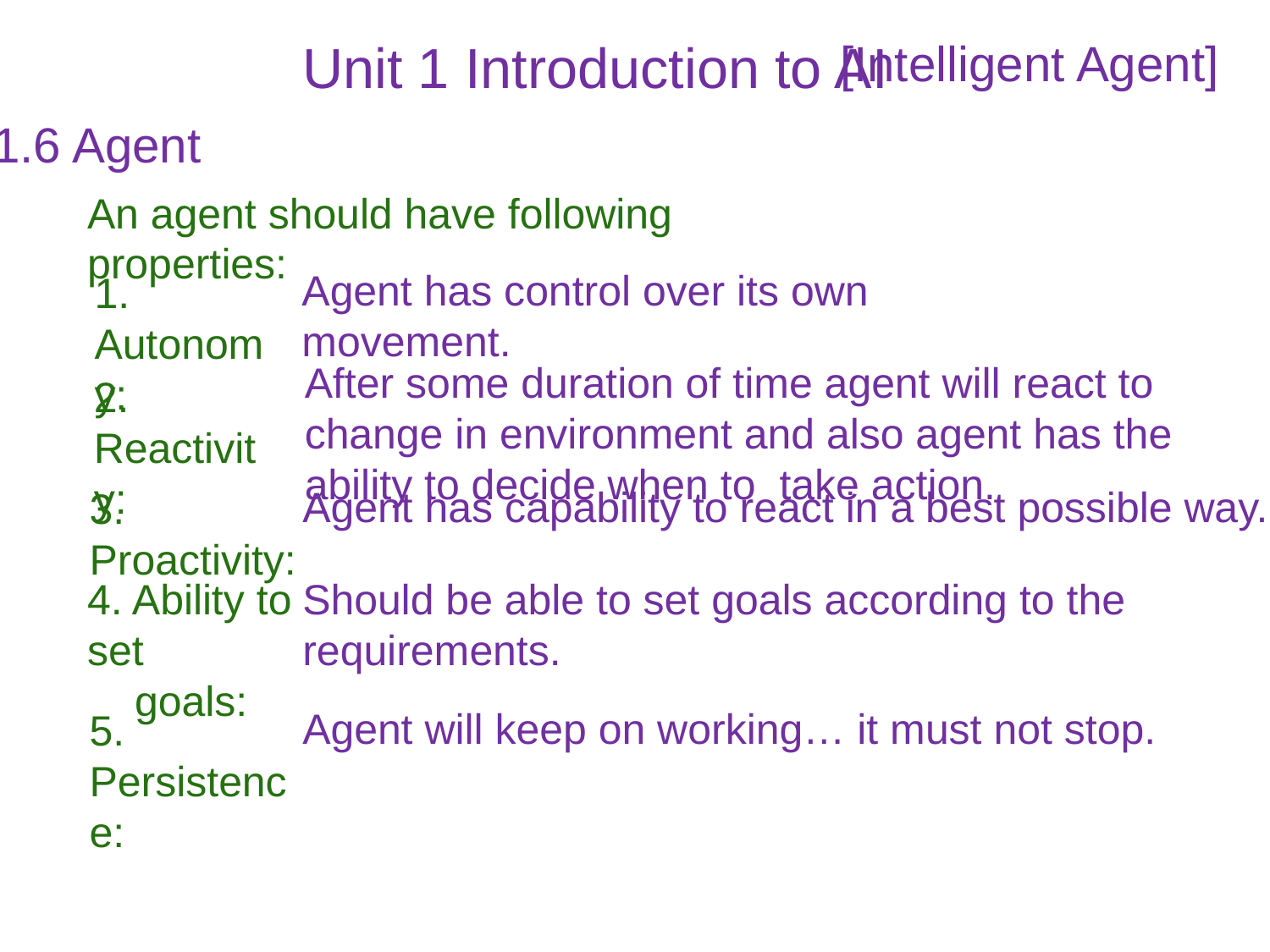

Unit 1 Introduction to AI
[Intelligent Agent]
1.6 Agent
An agent should have following properties:
Agent has control over its own movement.
1. Autonomy:
After some duration of time agent will react to change in environment and also agent has the ability to decide when to  take action.
2. Reactivity:
Agent has capability to react in a best possible way.
3. Proactivity:
4. Ability to set
    goals:
Should be able to set goals according to the requirements.
Agent will keep on working… it must not stop.
5. Persistence: